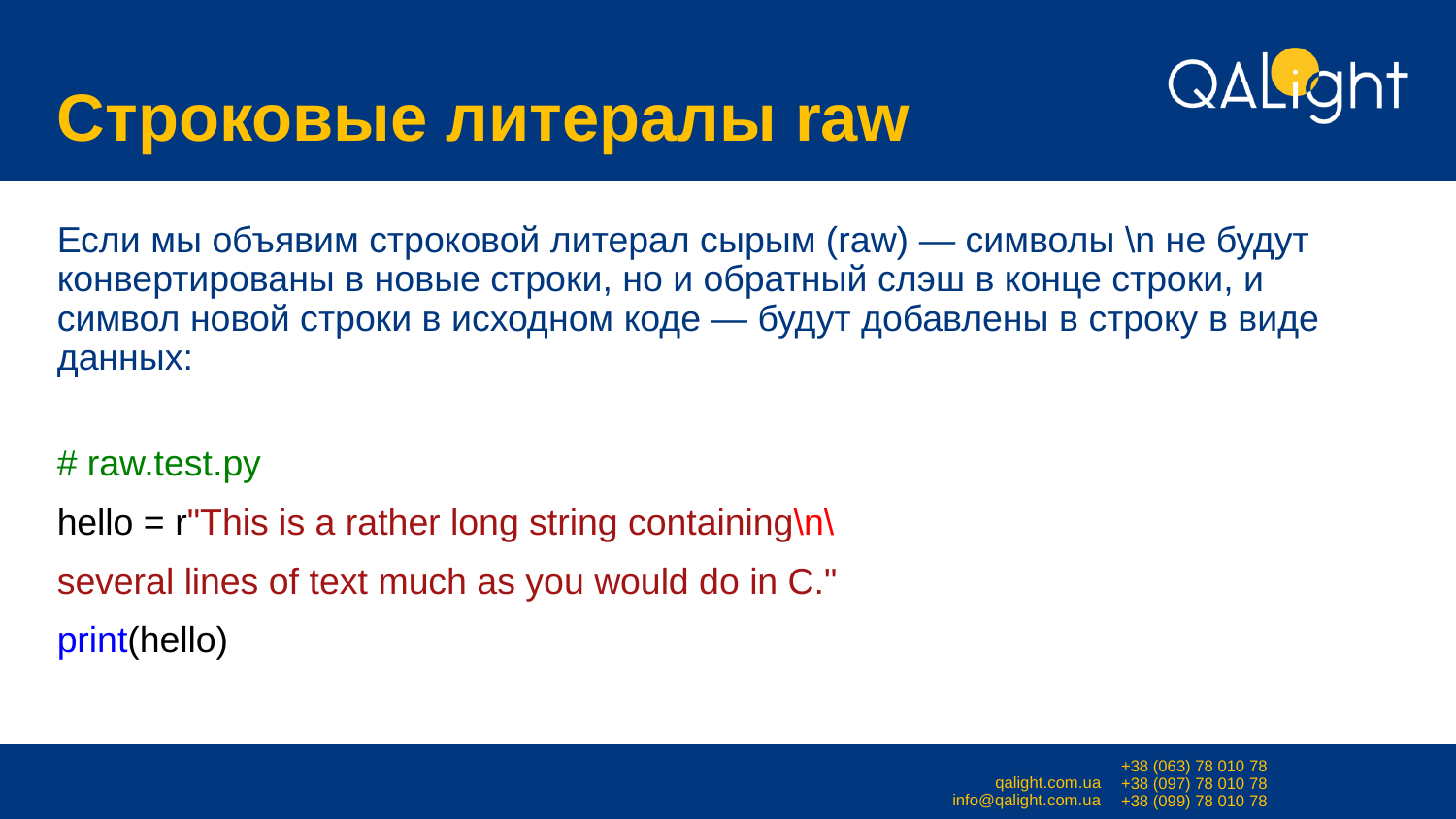

# Строковые литералы raw
Если мы объявим строковой литерал сырым (raw) — символы \n не будут конвертированы в новые строки, но и обратный слэш в конце строки, и символ новой строки в исходном коде — будут добавлены в строку в виде данных:

# raw.test.py
hello = r"This is a rather long string containing\n\
several lines of text much as you would do in C."
print(hello)